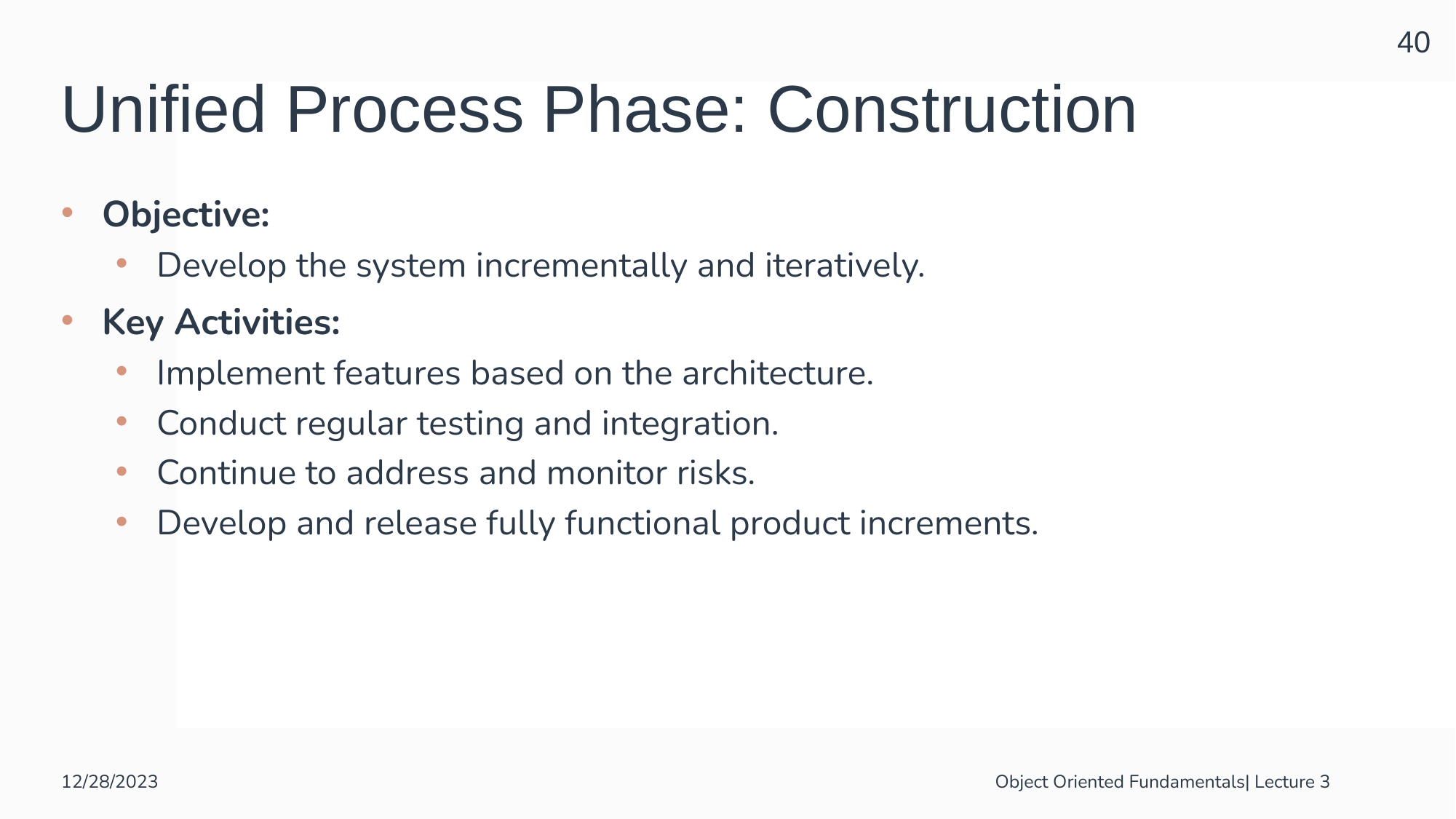

40
# Unified Process Phase: Construction
Objective:
Develop the system incrementally and iteratively.
Key Activities:
Implement features based on the architecture.
Conduct regular testing and integration.
Continue to address and monitor risks.
Develop and release fully functional product increments.
12/28/2023
Object Oriented Fundamentals| Lecture 3